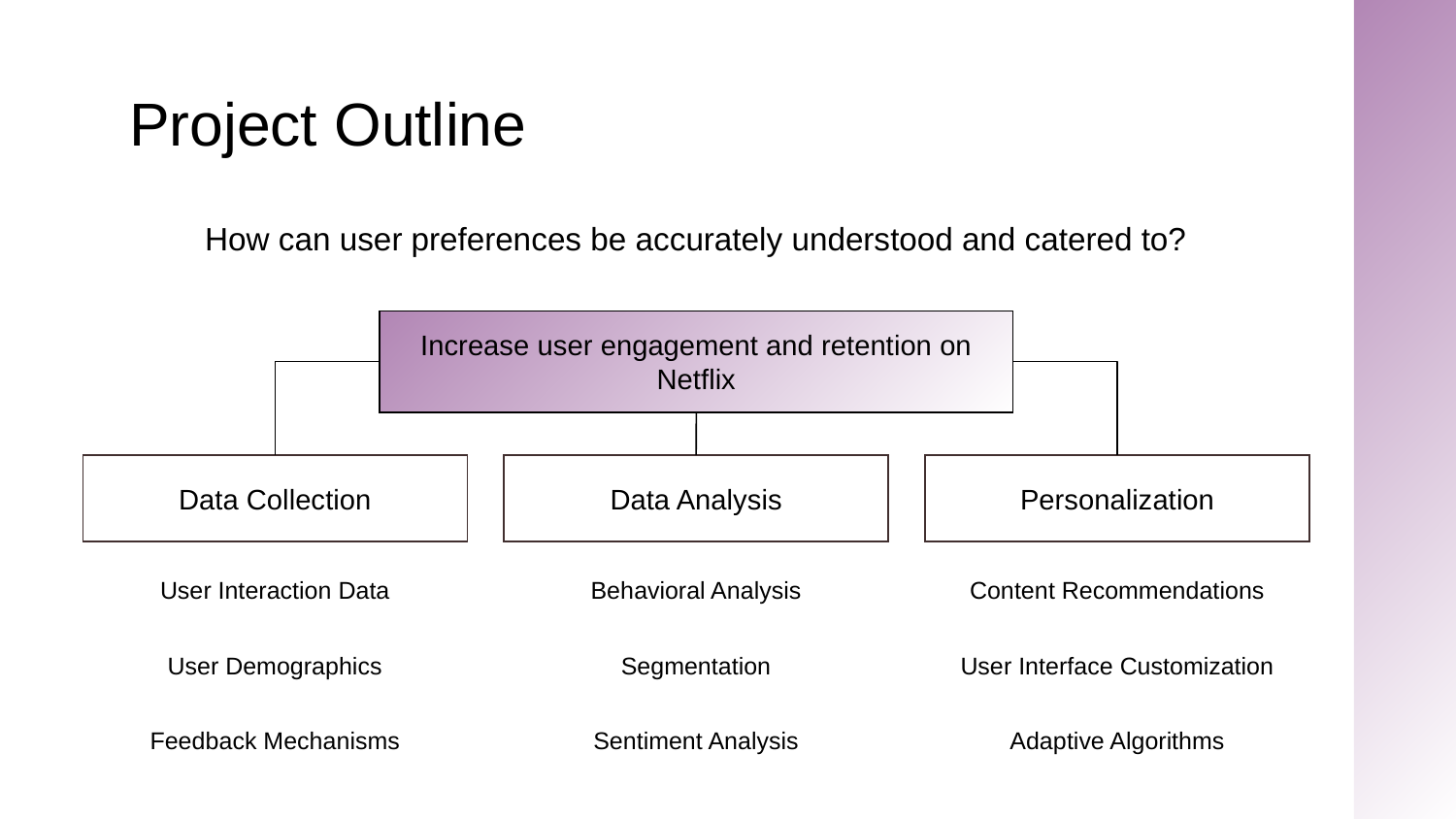

# Project Outline
How can user preferences be accurately understood and catered to?
Increase user engagement and retention on Netflix
Data Collection
Data Analysis
Personalization
User Interaction Data
Behavioral Analysis
Content Recommendations
Segmentation
User Demographics
User Interface Customization
Feedback Mechanisms
Sentiment Analysis
Adaptive Algorithms